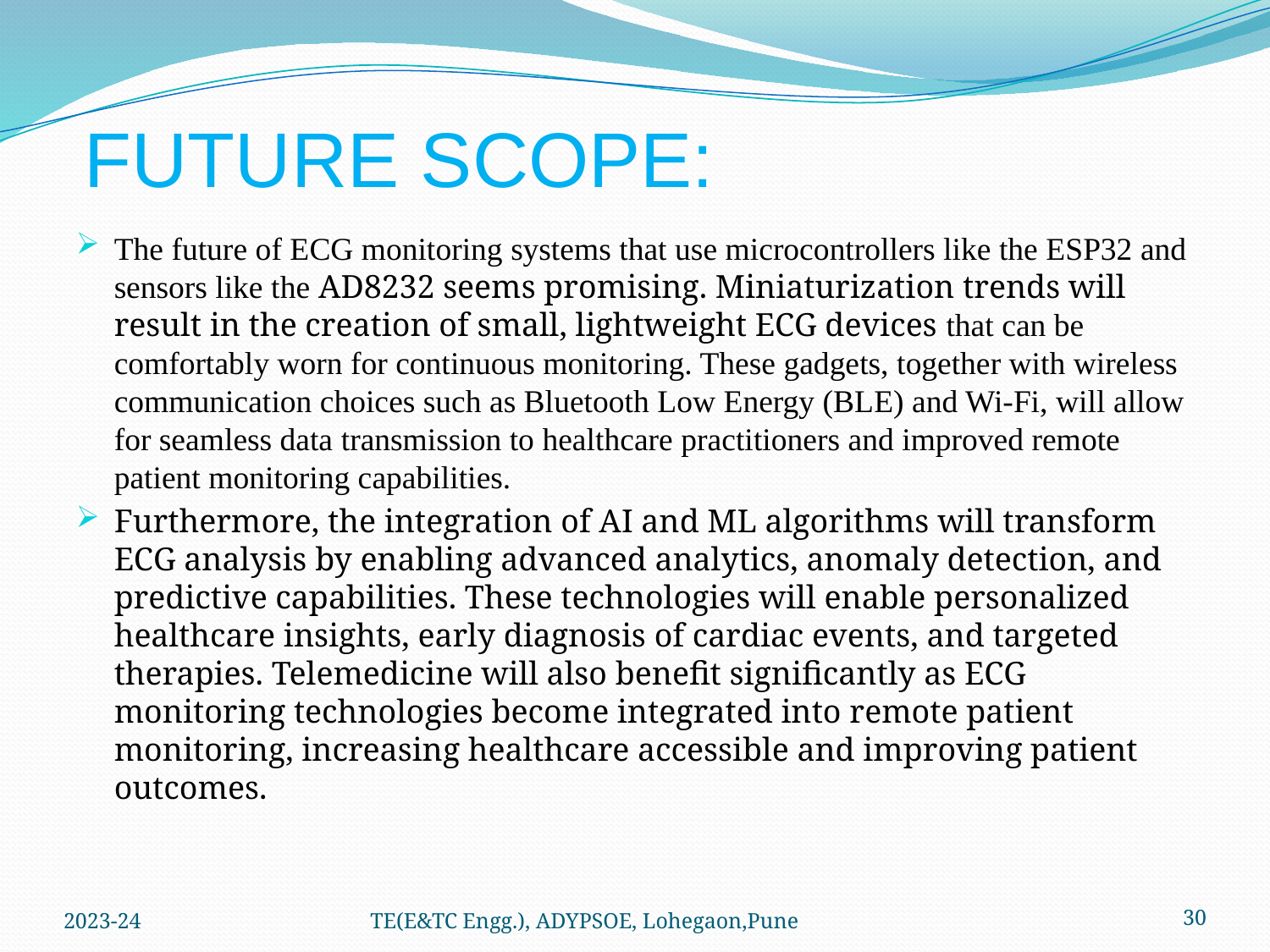

# FUTURE SCOPE:
The future of ECG monitoring systems that use microcontrollers like the ESP32 and sensors like the AD8232 seems promising. Miniaturization trends will result in the creation of small, lightweight ECG devices that can be comfortably worn for continuous monitoring. These gadgets, together with wireless communication choices such as Bluetooth Low Energy (BLE) and Wi-Fi, will allow for seamless data transmission to healthcare practitioners and improved remote patient monitoring capabilities.
Furthermore, the integration of AI and ML algorithms will transform ECG analysis by enabling advanced analytics, anomaly detection, and predictive capabilities. These technologies will enable personalized healthcare insights, early diagnosis of cardiac events, and targeted therapies. Telemedicine will also benefit significantly as ECG monitoring technologies become integrated into remote patient monitoring, increasing healthcare accessible and improving patient outcomes.

2023-24
TE(E&TC Engg.), ADYPSOE, Lohegaon,Pune
30